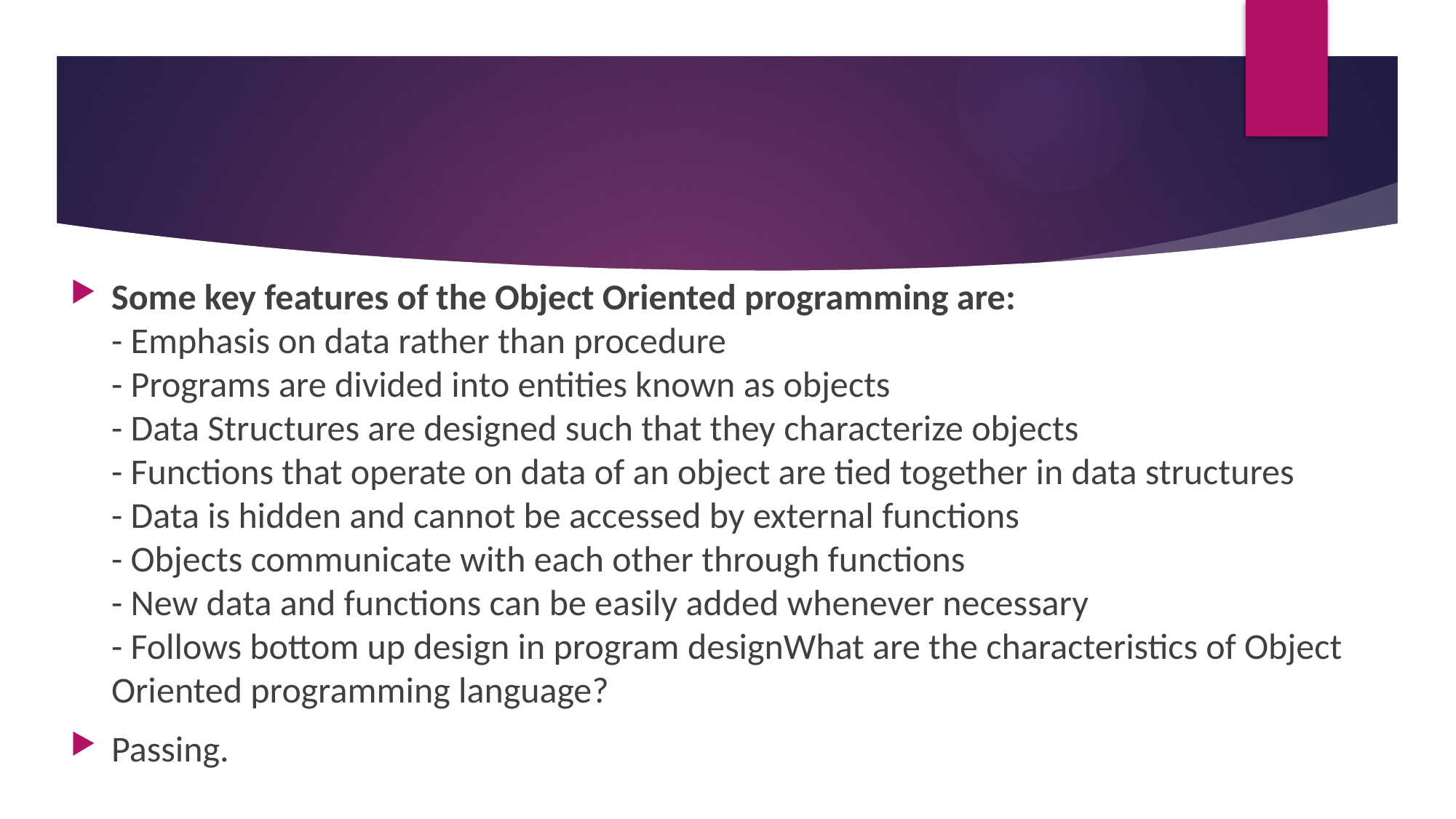

#
Some key features of the Object Oriented programming are:
- Emphasis on data rather than procedure
- Programs are divided into entities known as objects
- Data Structures are designed such that they characterize objects
- Functions that operate on data of an object are tied together in data structures
- Data is hidden and cannot be accessed by external functions
- Objects communicate with each other through functions
- New data and functions can be easily added whenever necessary
- Follows bottom up design in program designWhat are the characteristics of Object Oriented programming language?
Passing.